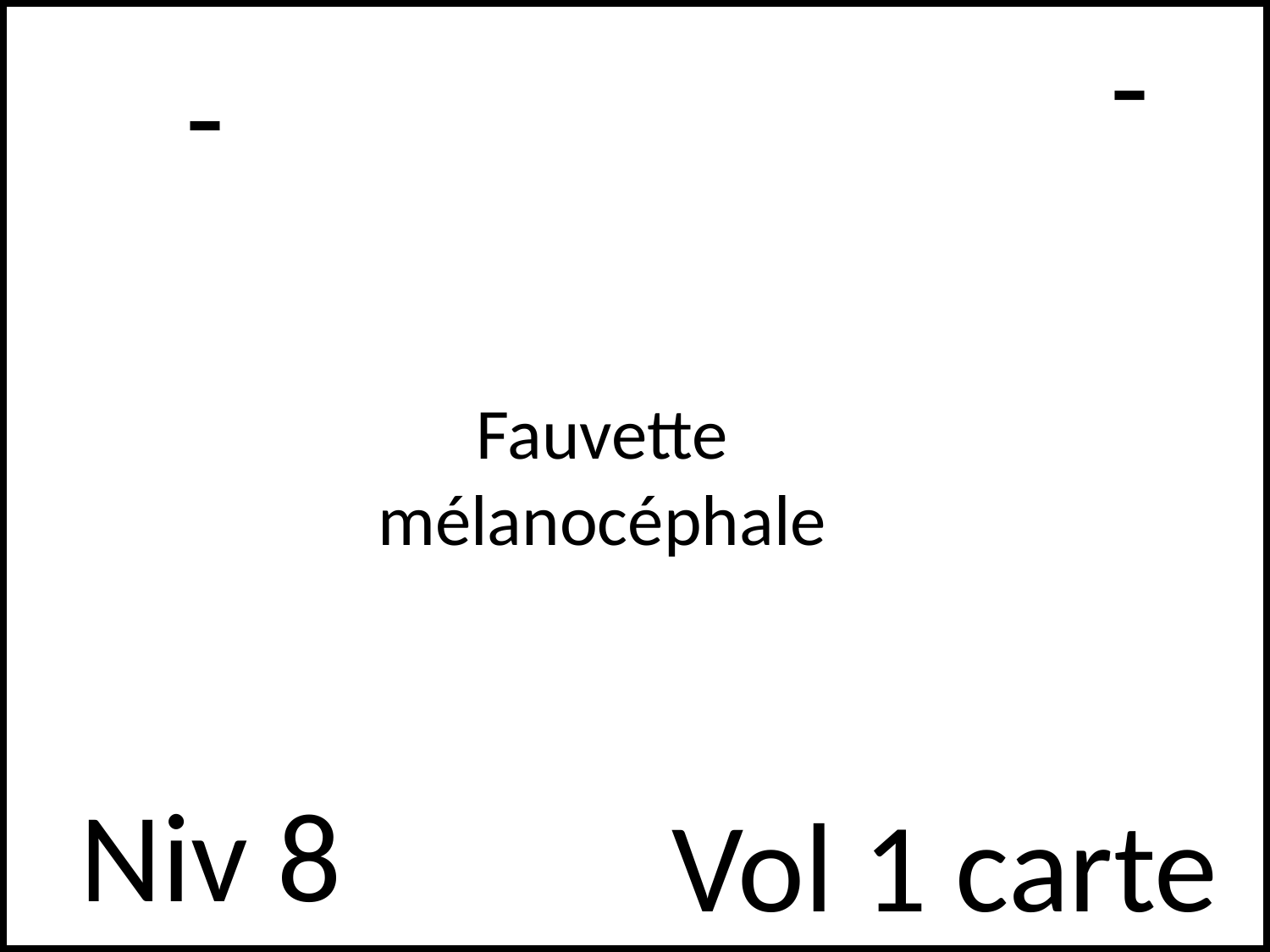

-
# -
Fauvette mélanocéphale
Niv 8
Vol 1 carte